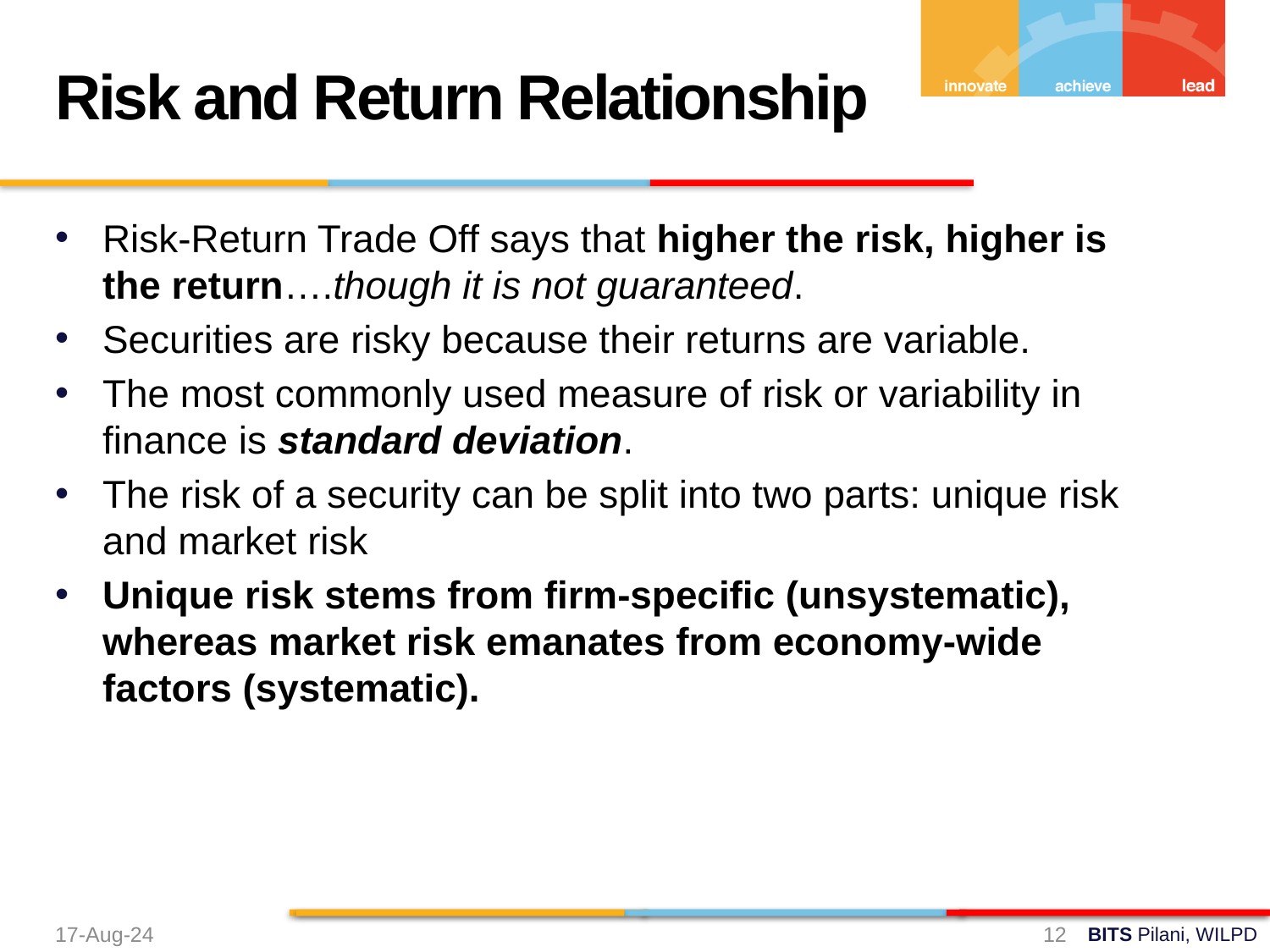

Risk and Return Relationship
Risk-Return Trade Off says that higher the risk, higher is the return….though it is not guaranteed.
Securities are risky because their returns are variable.
The most commonly used measure of risk or variability in finance is standard deviation.
The risk of a security can be split into two parts: unique risk and market risk
Unique risk stems from firm-specific (unsystematic), whereas market risk emanates from economy-wide factors (systematic).

17-Aug-24
12